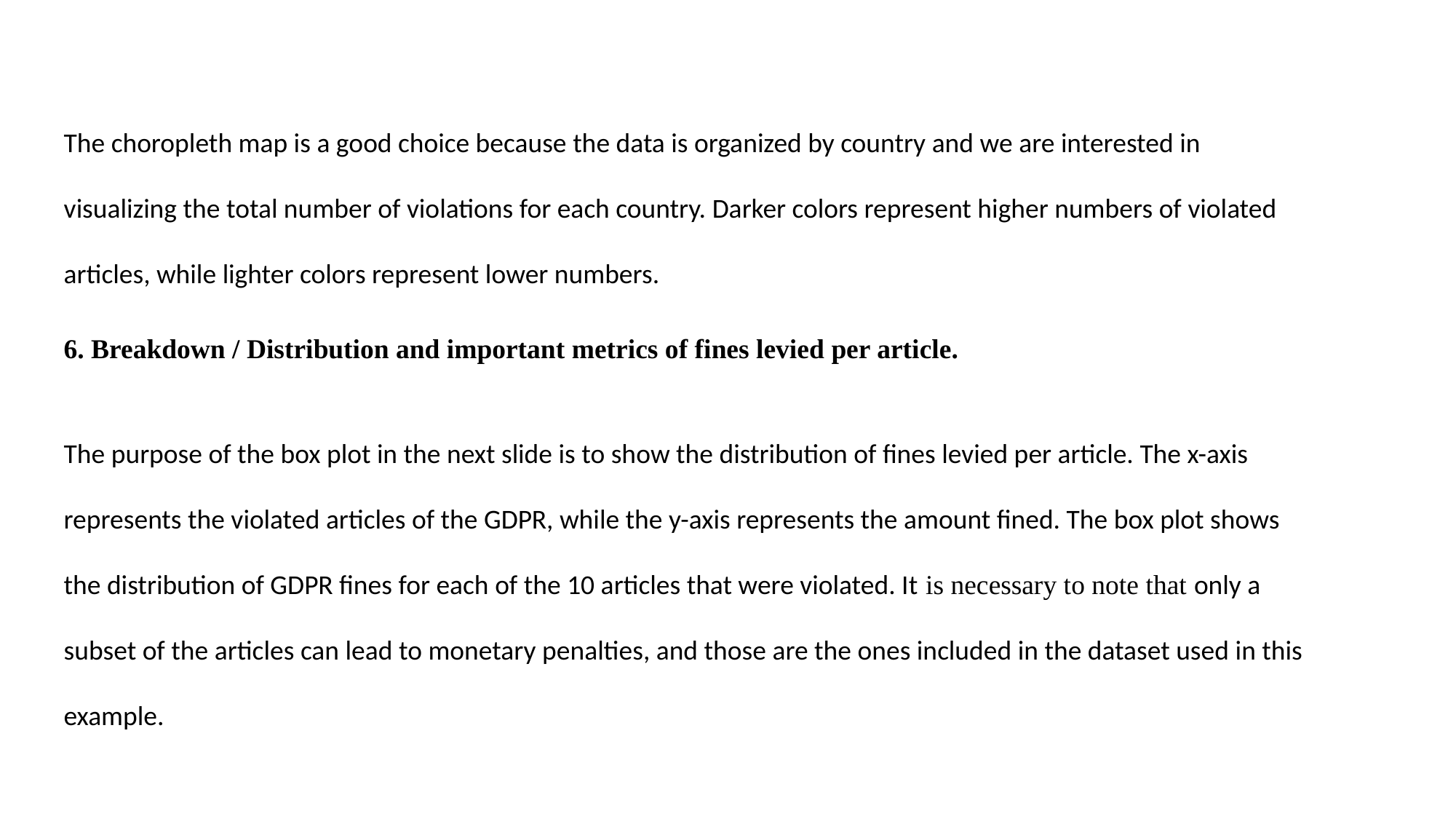

The choropleth map is a good choice because the data is organized by country and we are interested in visualizing the total number of violations for each country. Darker colors represent higher numbers of violated articles, while lighter colors represent lower numbers.
6. Breakdown / Distribution and important metrics of fines levied per article.
The purpose of the box plot in the next slide is to show the distribution of fines levied per article. The x-axis represents the violated articles of the GDPR, while the y-axis represents the amount fined. The box plot shows the distribution of GDPR fines for each of the 10 articles that were violated. It is necessary to note that only a subset of the articles can lead to monetary penalties, and those are the ones included in the dataset used in this example.